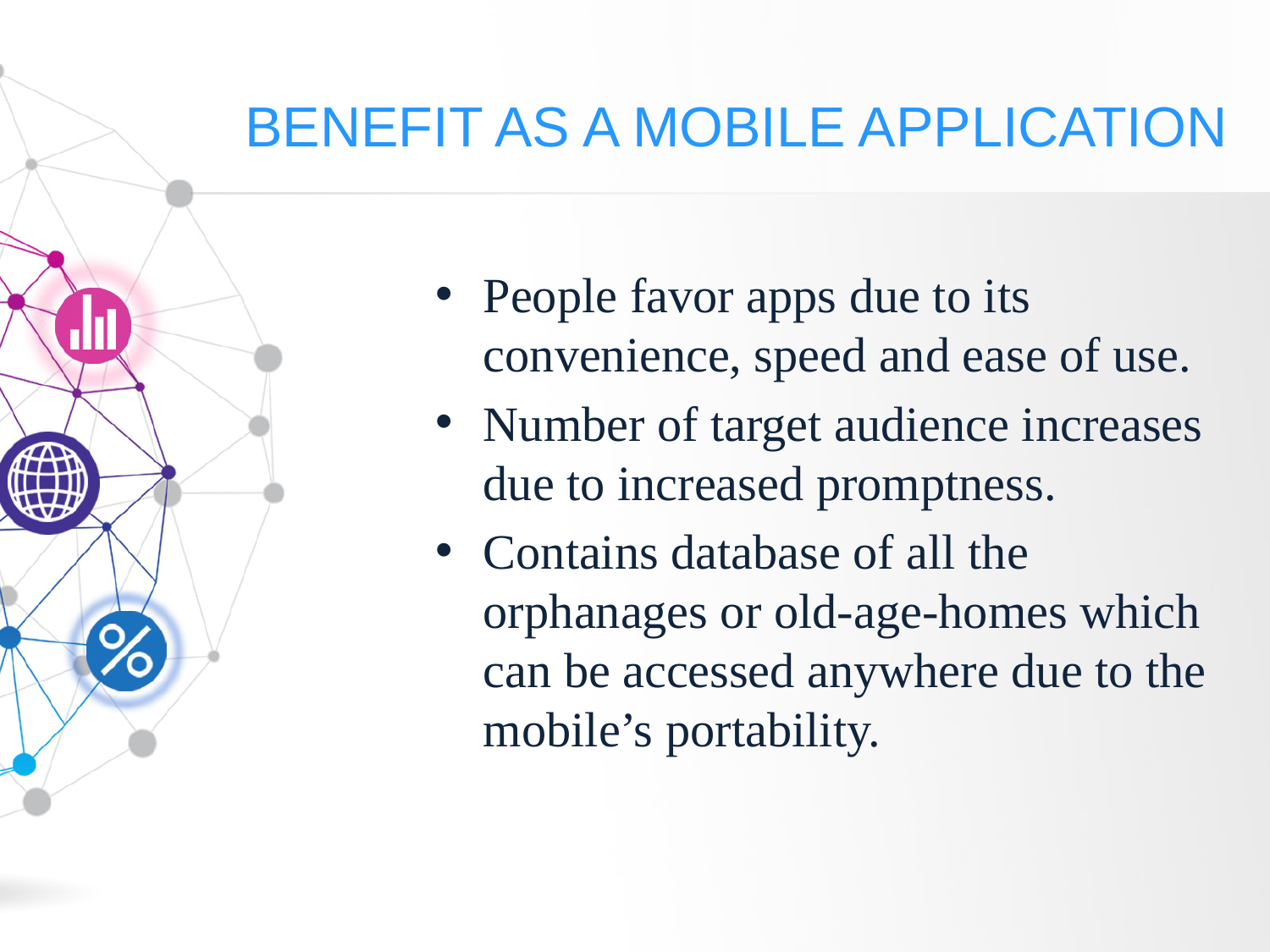

# BENEFIT AS A MOBILE APPLICATION
People favor apps due to its convenience, speed and ease of use.
Number of target audience increases due to increased promptness.
Contains database of all the orphanages or old-age-homes which can be accessed anywhere due to the mobile’s portability.